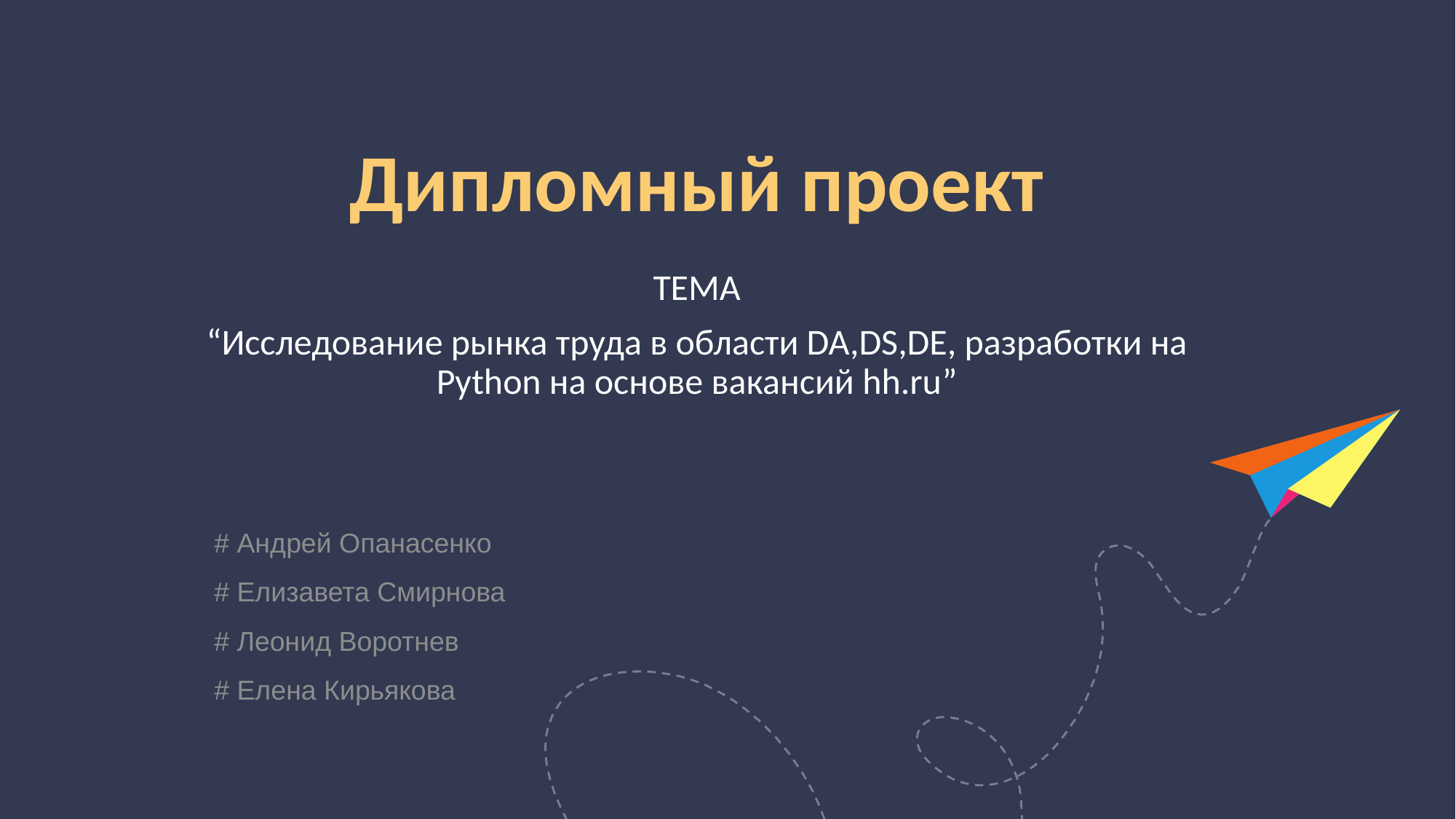

# Дипломный проект
ТЕМА
“Исследование рынка труда в области DA,DS,DE, разработки на Python на основе вакансий hh.ru”
# Андрей Опанасенко
# Елизавета Смирнова
# Леонид Воротнев
# Елена Кирьякова